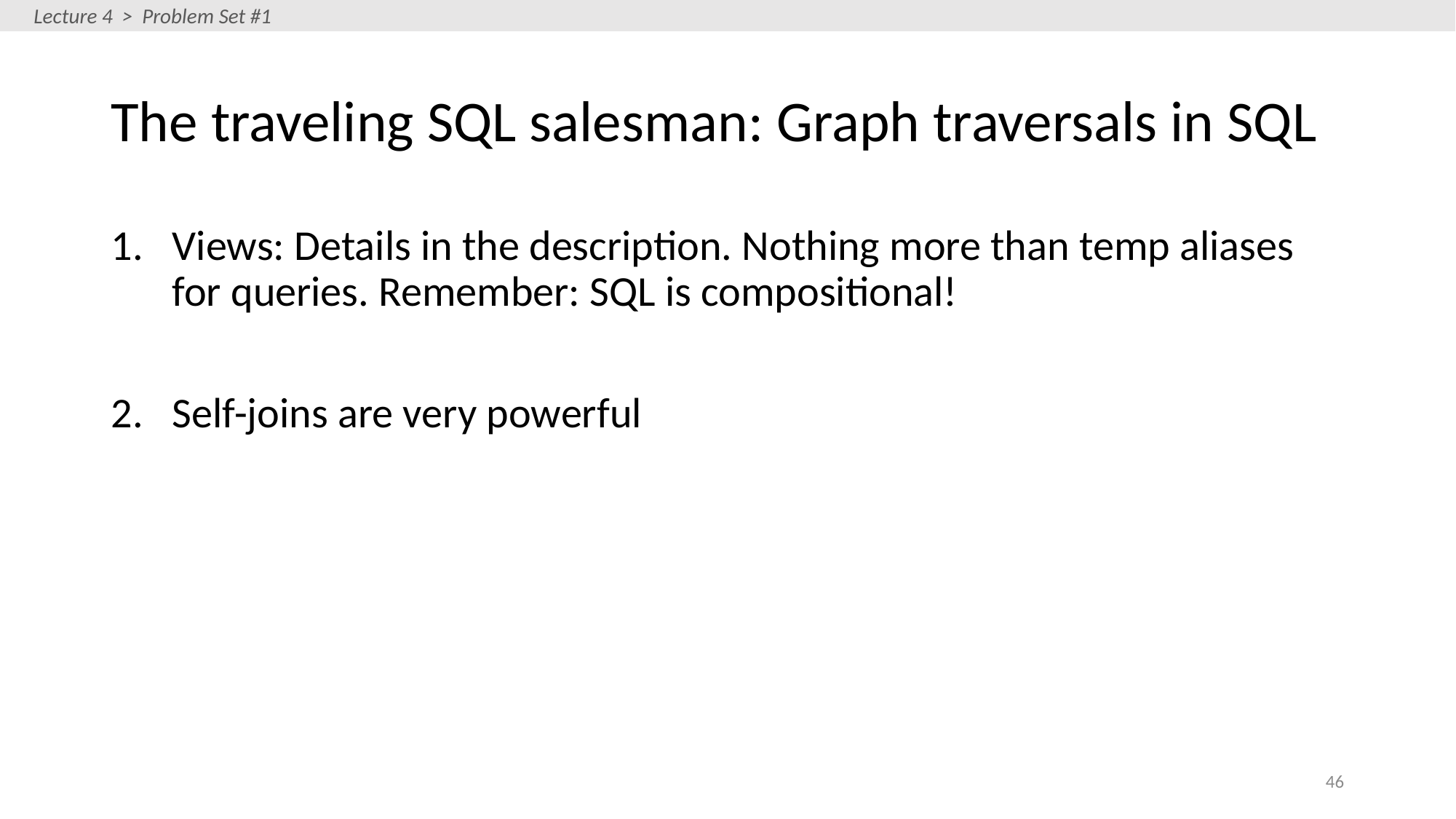

Lecture 4  >  Problem Set #1
# The traveling SQL salesman: Graph traversals in SQL
Views: Details in the description. Nothing more than temp aliases for queries. Remember: SQL is compositional!

Self-joins are very powerful

46